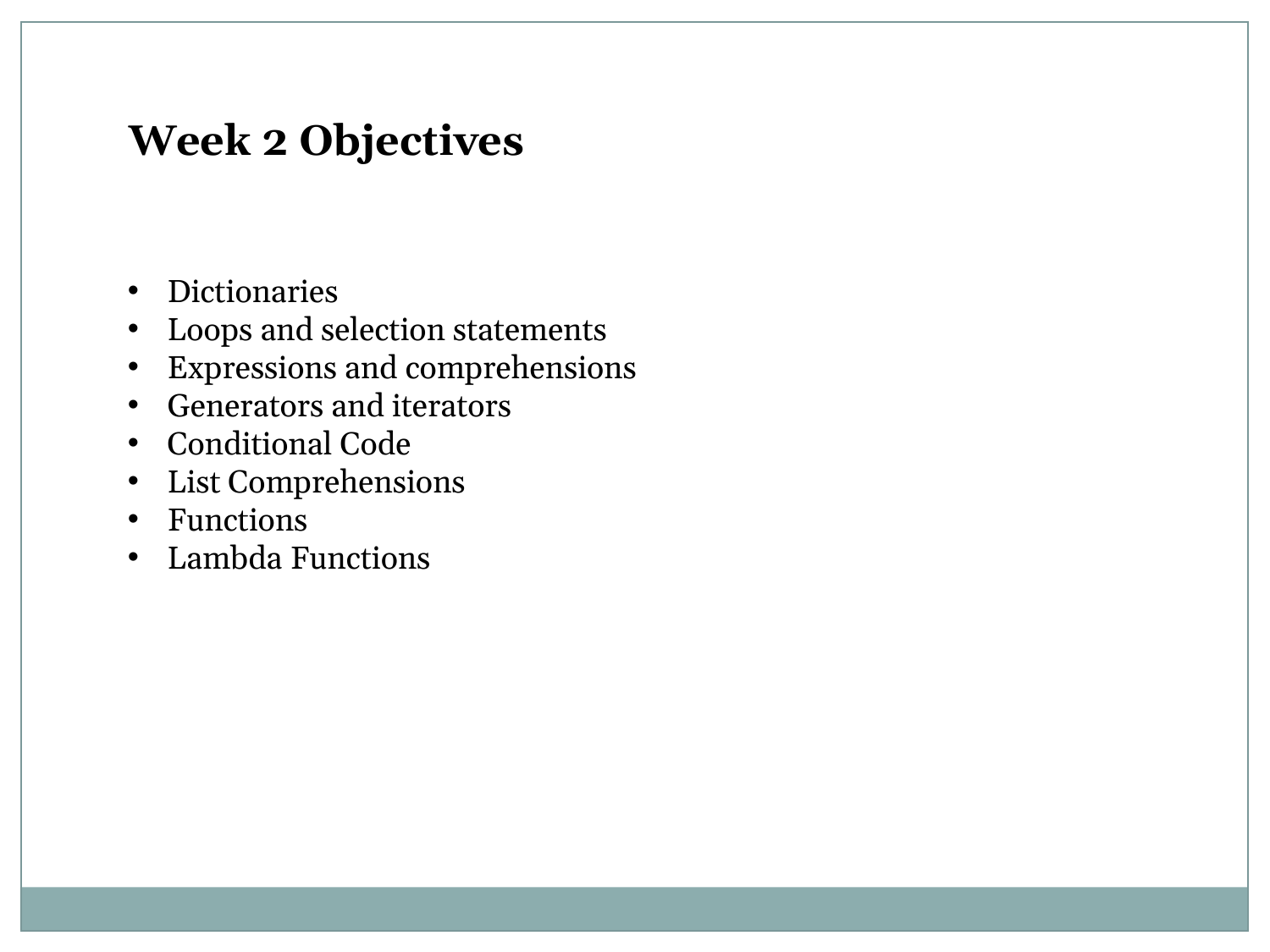

Week 2 Objectives
Dictionaries
Loops and selection statements
Expressions and comprehensions
Generators and iterators
Conditional Code
List Comprehensions
Functions
Lambda Functions